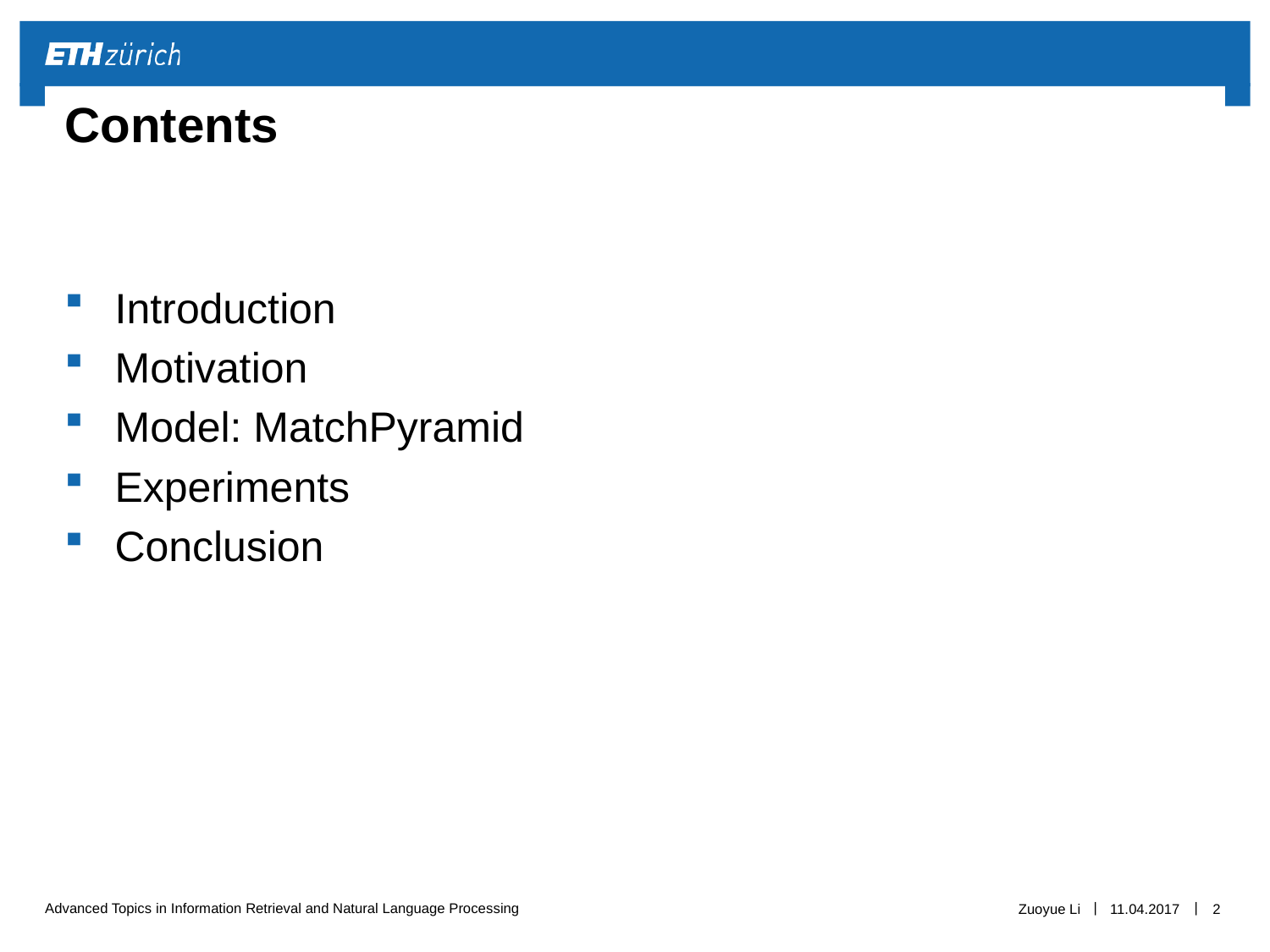

# Contents
Introduction
Motivation
Model: MatchPyramid
Experiments
Conclusion
Zuoyue Li
11.04.2017
2